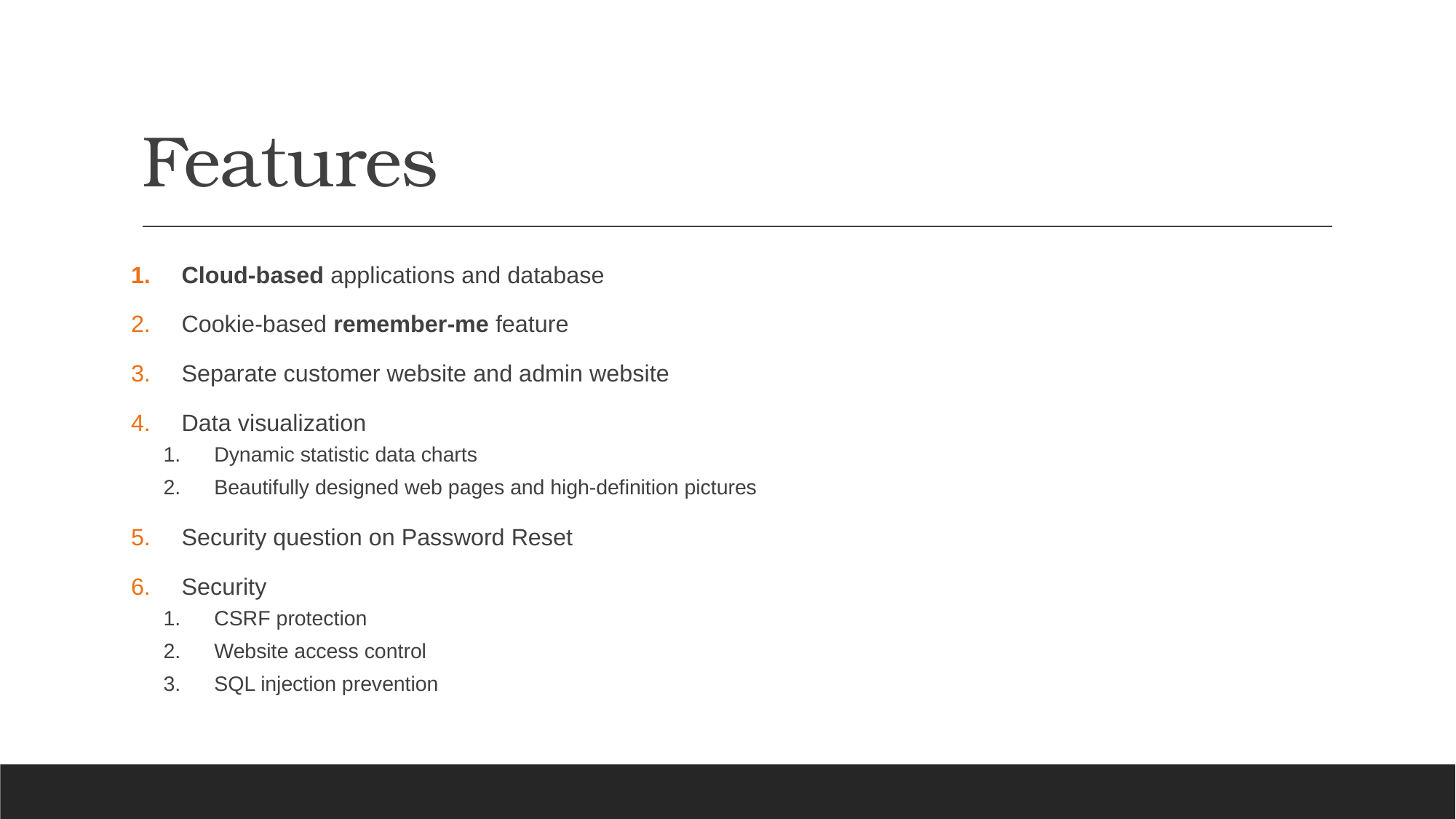

# Features
Cloud-based applications and database
Cookie-based remember-me feature
Separate customer website and admin website
Data visualization
Dynamic statistic data charts
Beautifully designed web pages and high-definition pictures
Security question on Password Reset
Security
CSRF protection
Website access control
SQL injection prevention